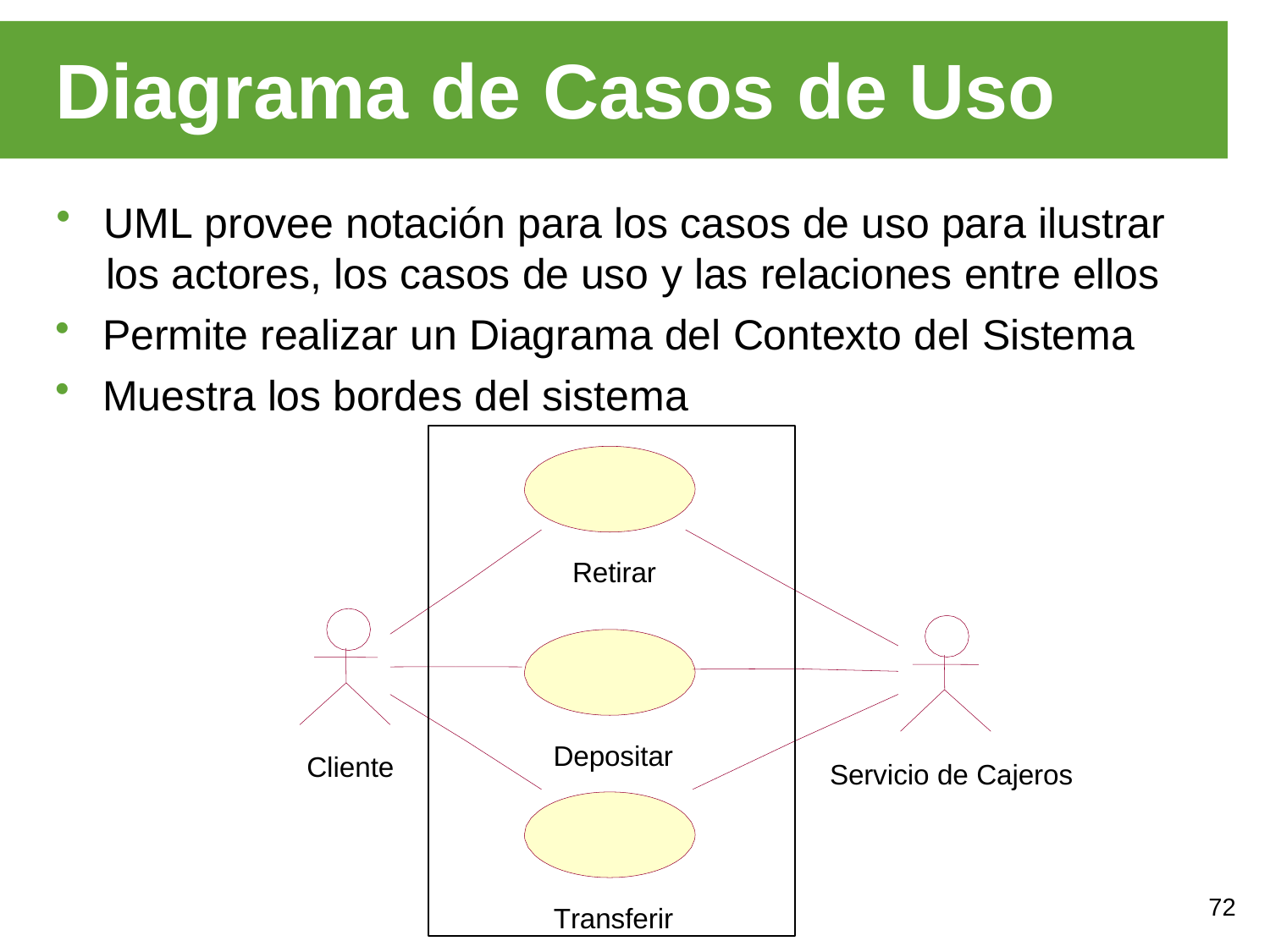

# Diagrama de Casos de Uso
UML provee notación para los casos de uso para ilustrar
los actores, los casos de uso y las relaciones entre ellos
Permite realizar un Diagrama del Contexto del Sistema
Muestra los bordes del sistema

Retirar

Depositar
Cliente
Servicio de Cajeros
72
Transferir